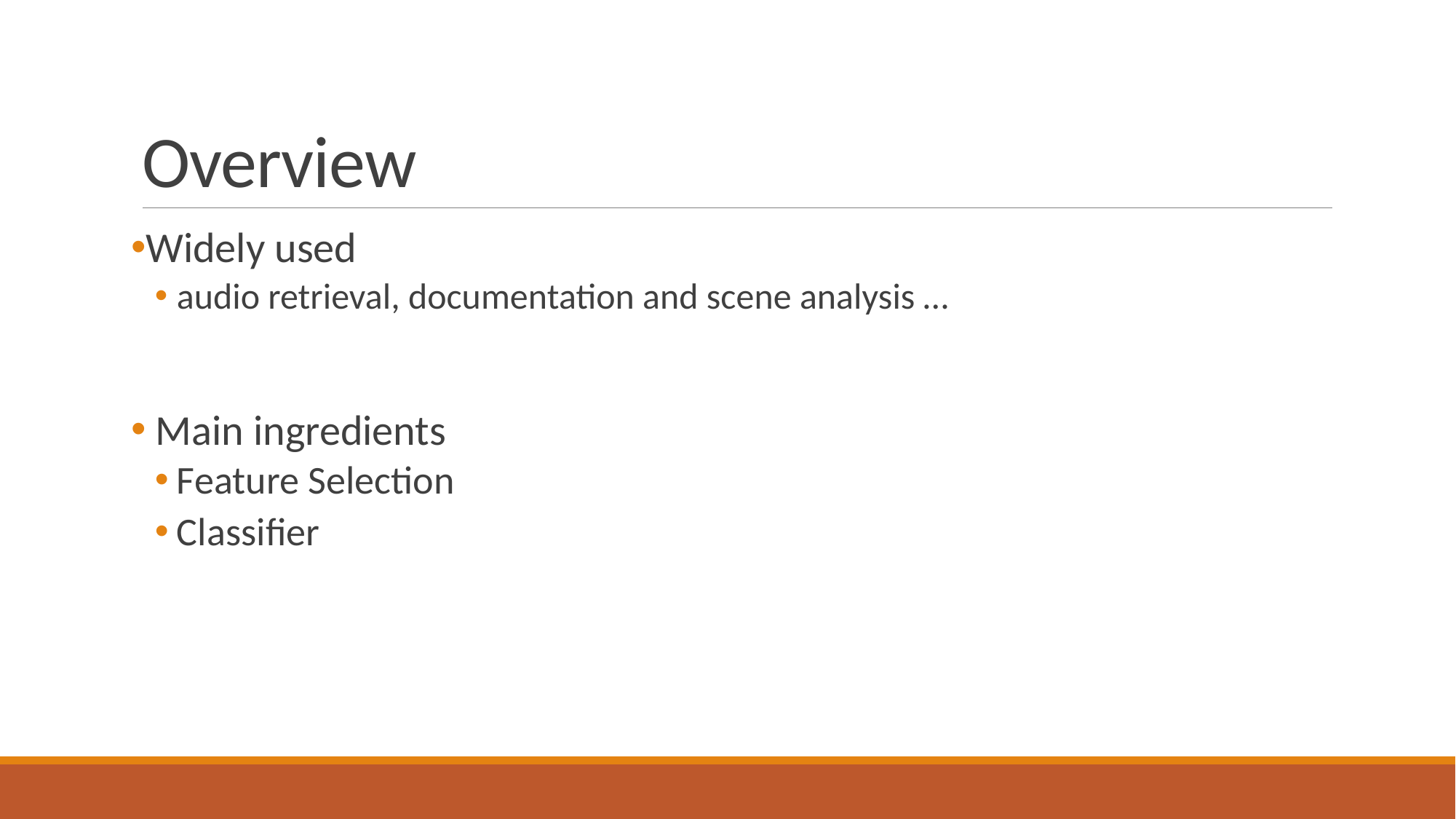

# Overview
Widely used
audio retrieval, documentation and scene analysis …

 Main ingredients
Feature Selection
Classifier